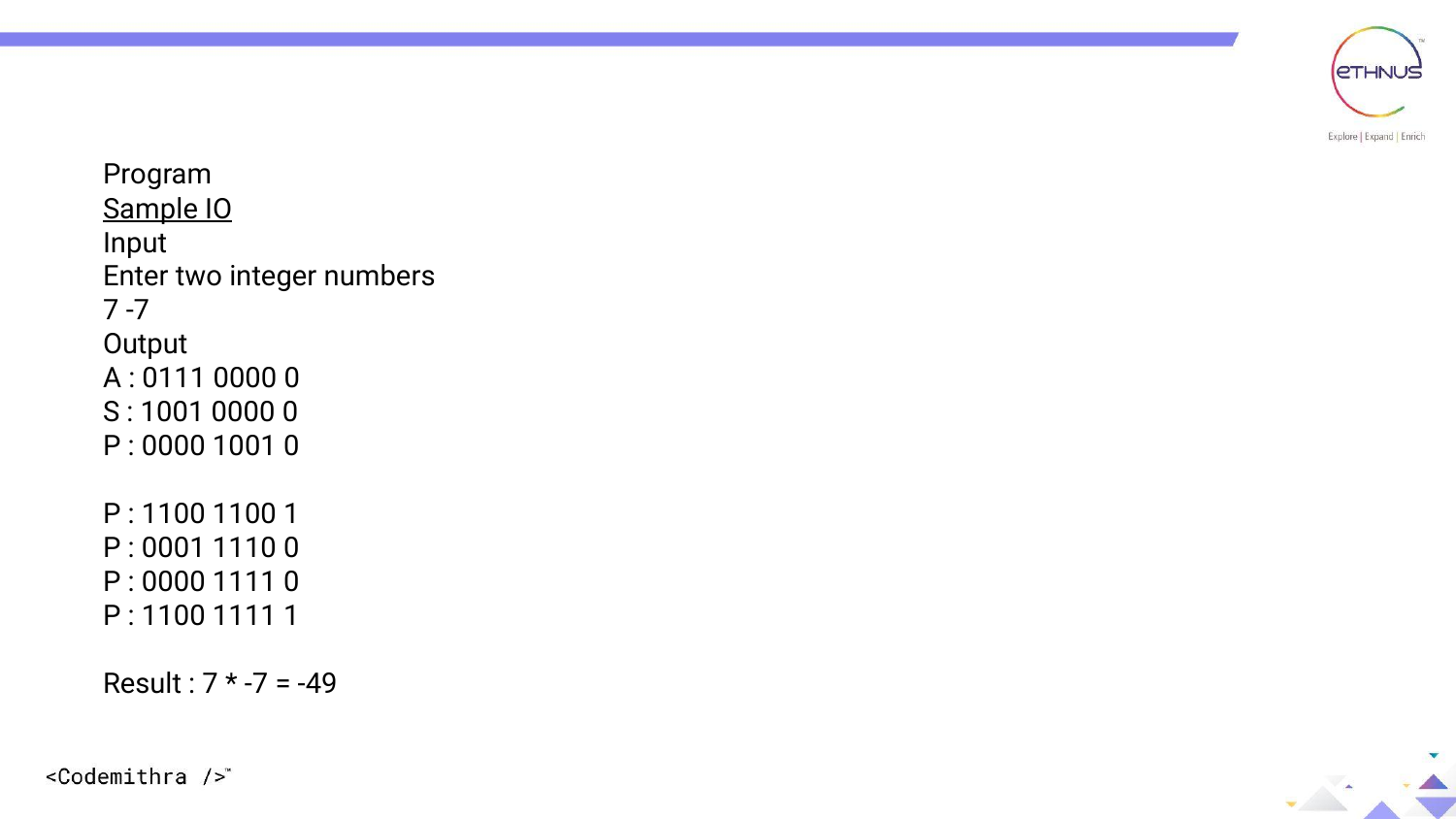

Program
Sample IO
Input
Enter two integer numbers
7 -7
Output
A : 0111 0000 0
S : 1001 0000 0
P : 0000 1001 0

P : 1100 1100 1
P : 0001 1110 0
P : 0000 1111 0
P : 1100 1111 1

Result : 7 * -7 = -49